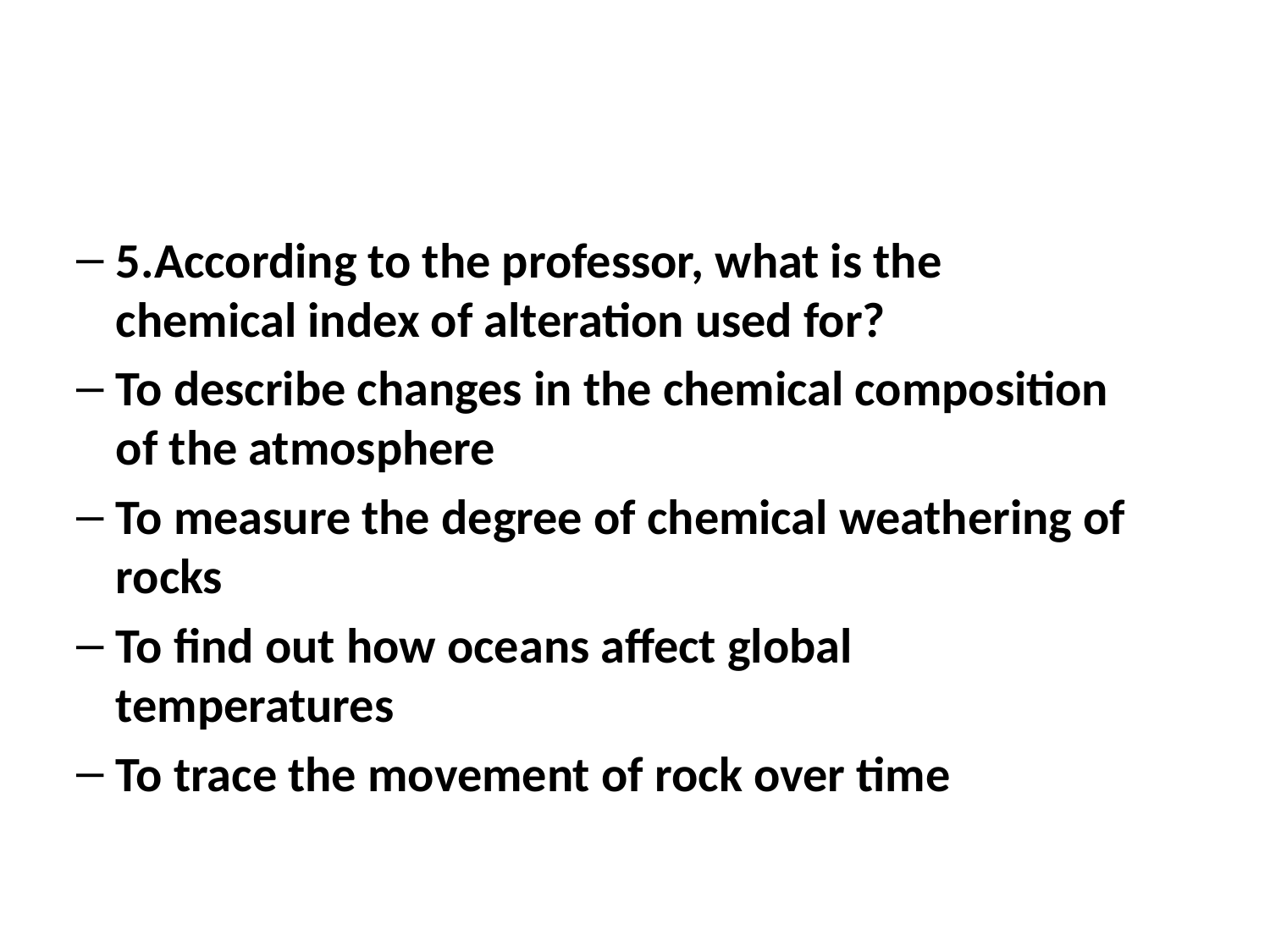

5.According to the professor, what is the chemical index of alteration used for?
To describe changes in the chemical composition of the atmosphere
To measure the degree of chemical weathering of rocks
To find out how oceans affect global temperatures
To trace the movement of rock over time